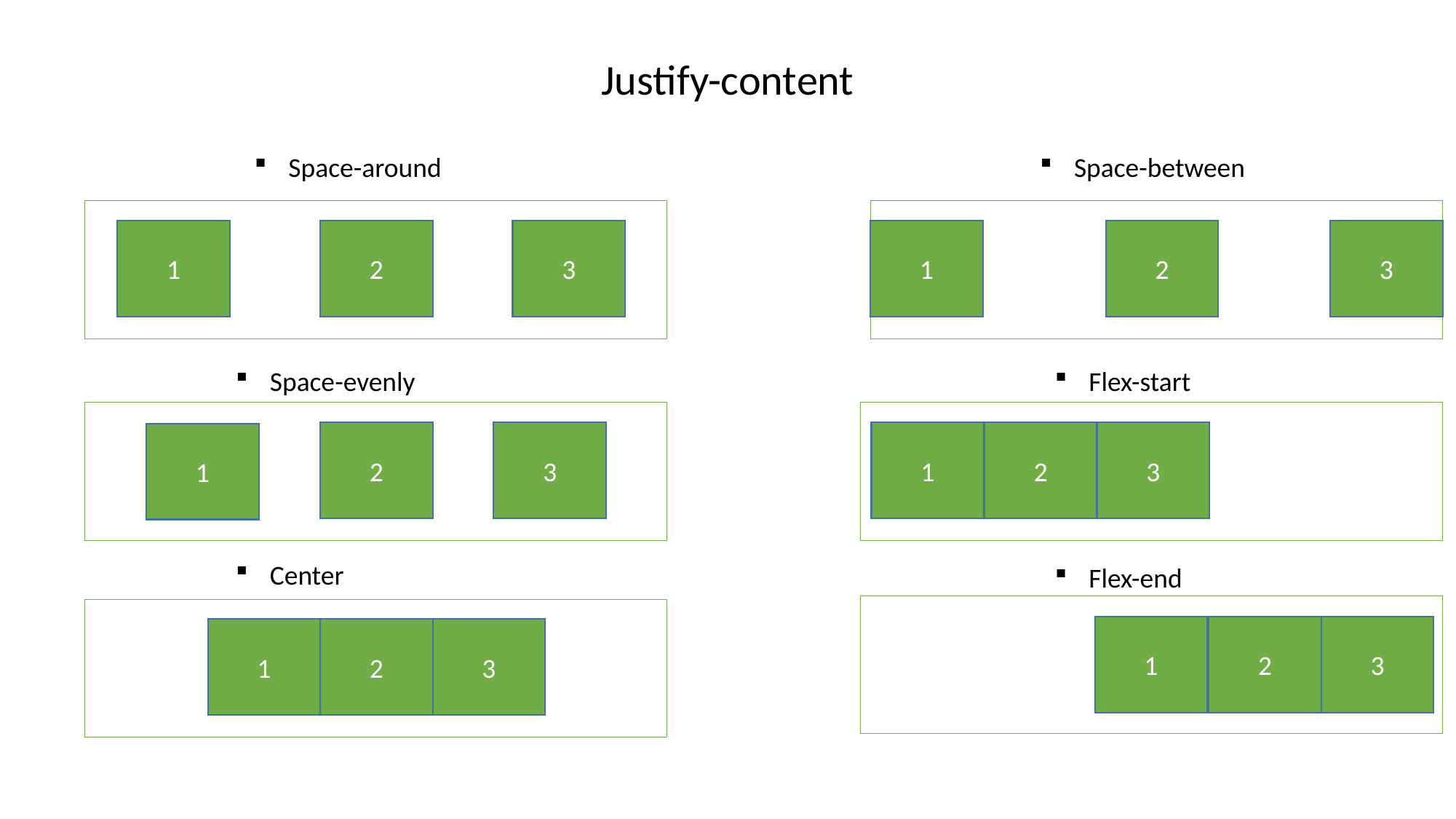

Justify-content
Space-around
Space-between

1
3
3
1
2
2
Space-evenly
Flex-start

3
1
2
3
2
1
Center
Flex-end

3
1
2
1
3
2